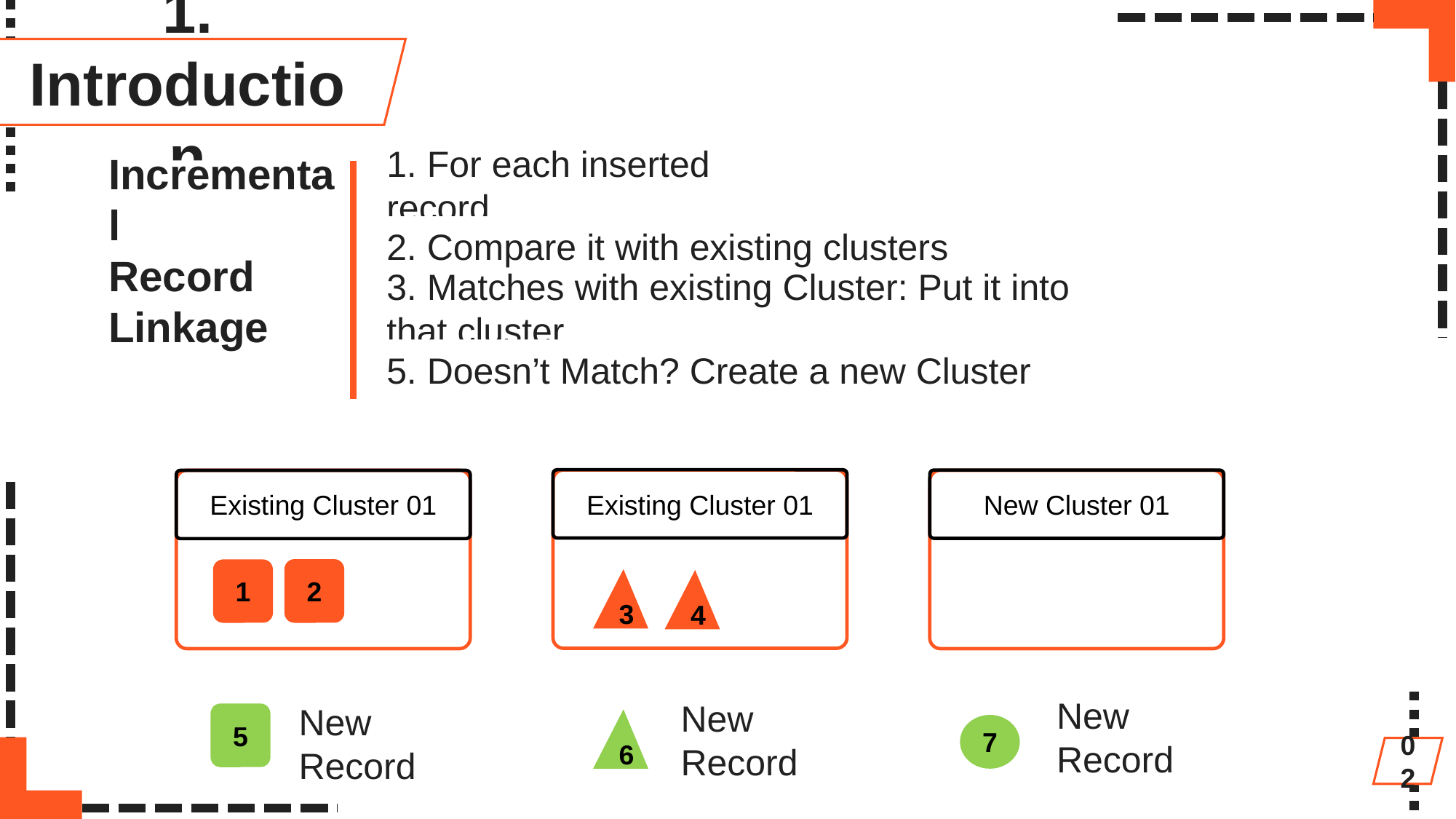

1. Introduction
1. For each inserted record
Incremental
Record
Linkage
2. Compare it with existing clusters
3. Matches with existing Cluster: Put it into that cluster
5. Doesn’t Match? Create a new Cluster
Francisco
Existing Cluster 01

New Cluster 01
Existing Cluster 01

2
1
3
4
5
New Record
New Record
6
New Record
7

02